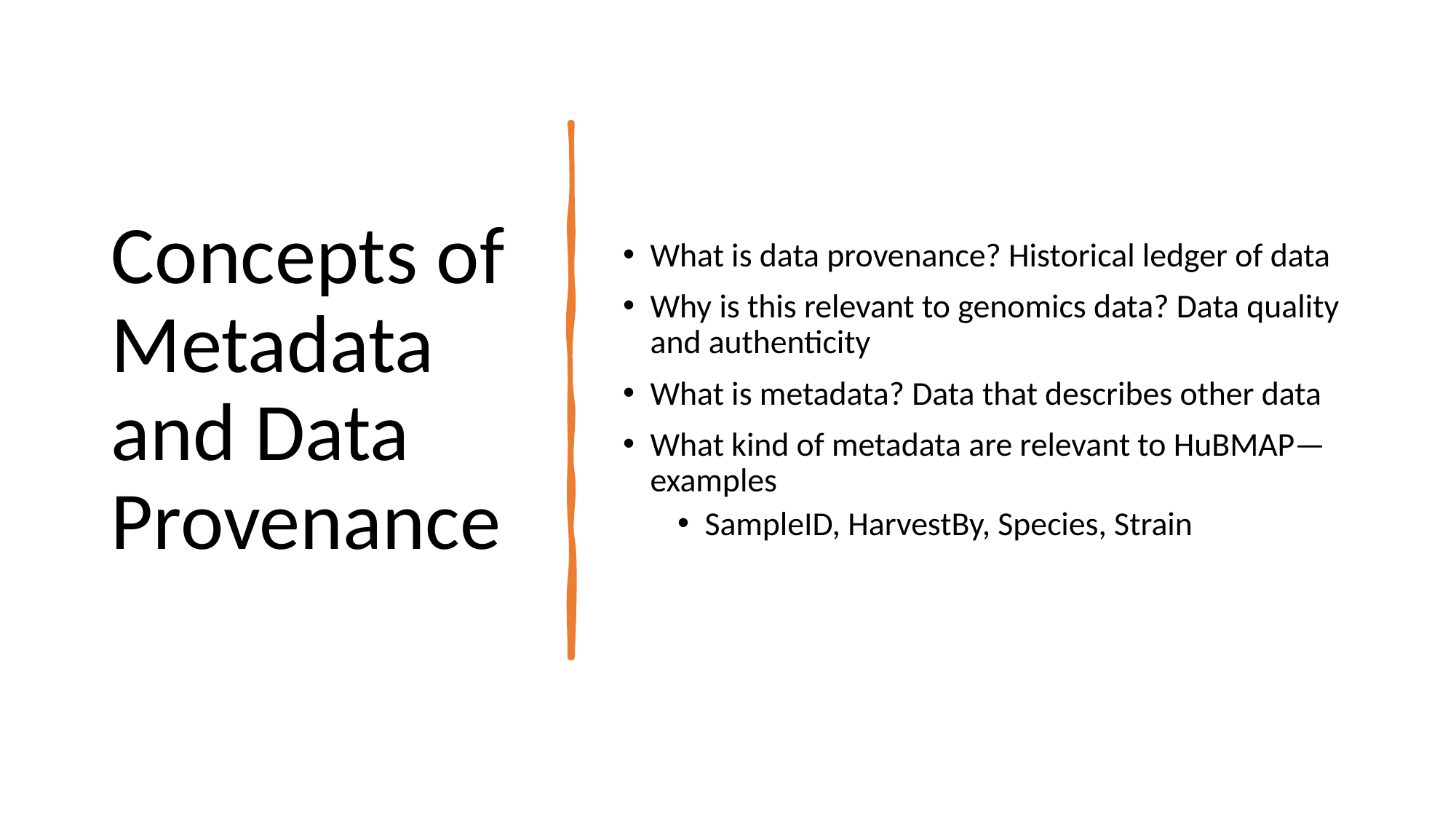

# Concepts of Metadata and Data Provenance
What is data provenance? Historical ledger of data
Why is this relevant to genomics data? Data quality and authenticity
What is metadata? Data that describes other data
What kind of metadata are relevant to HuBMAP—examples
SampleID, HarvestBy, Species, Strain